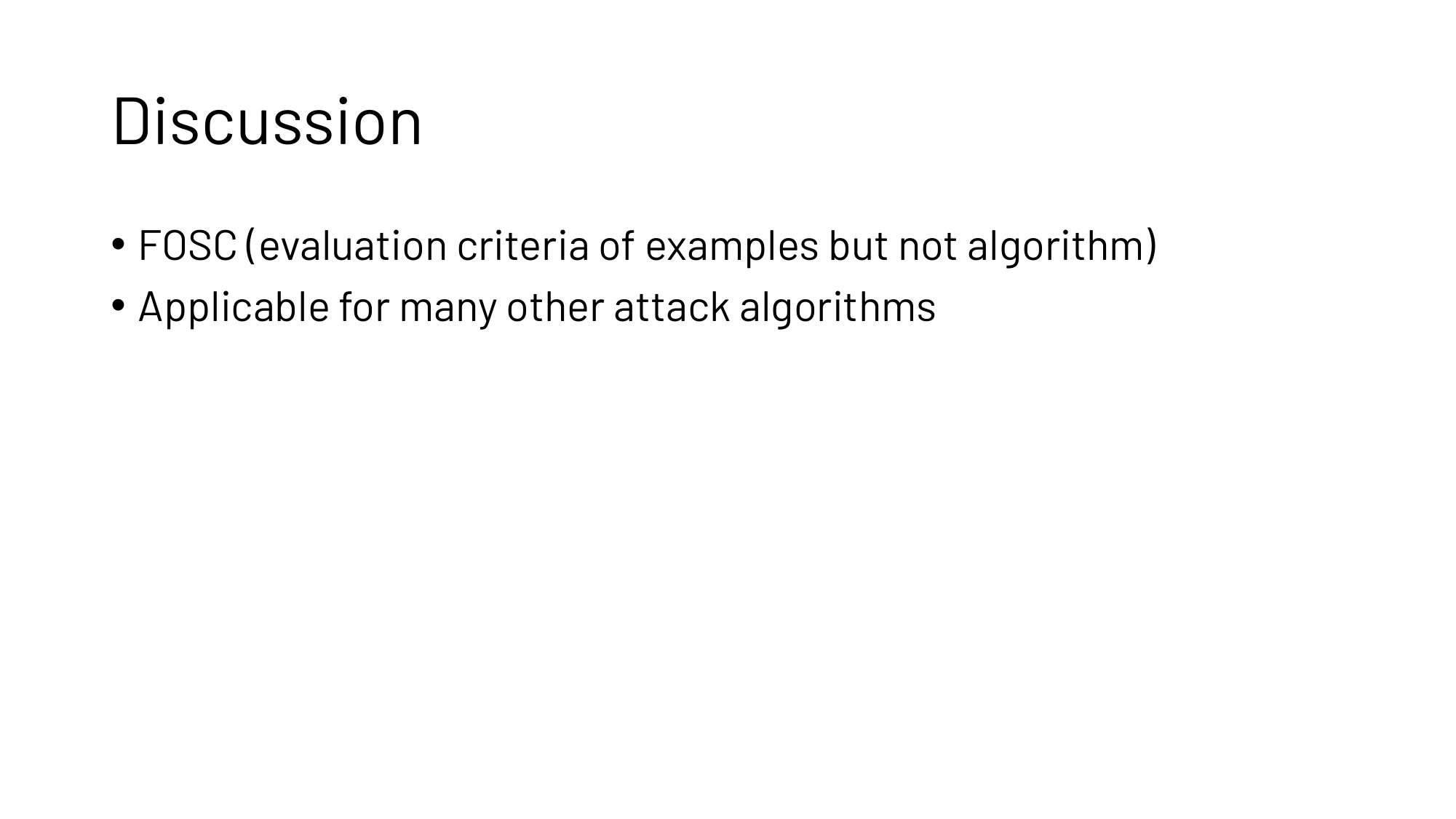

# Discussion
FOSC (evaluation criteria of examples but not algorithm)
Applicable for many other attack algorithms